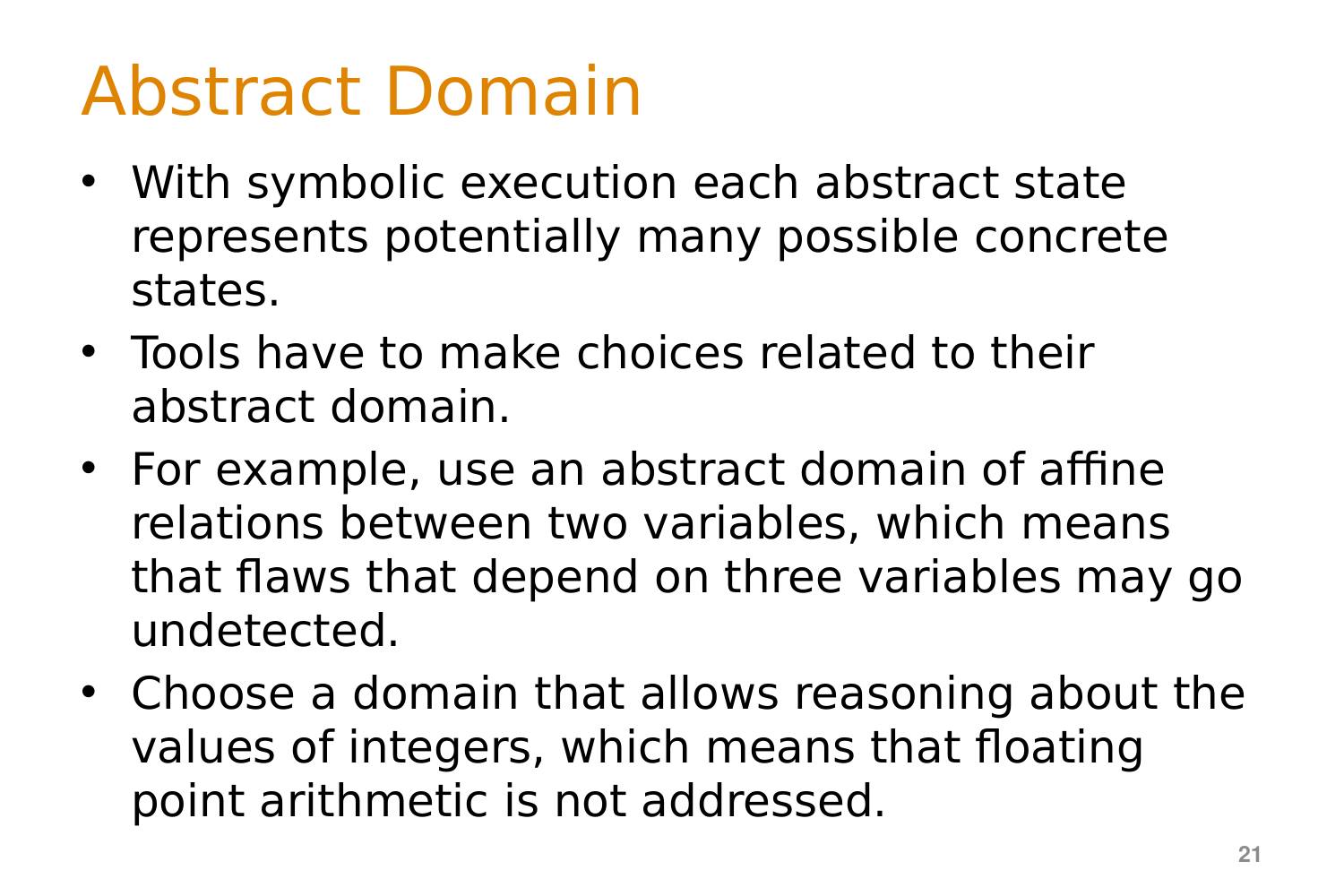

# Abstract Domain
With symbolic execution each abstract state represents potentially many possible concrete states.
Tools have to make choices related to their abstract domain.
For example, use an abstract domain of affine relations between two variables, which means that flaws that depend on three variables may go undetected.
Choose a domain that allows reasoning about the values of integers, which means that floating point arithmetic is not addressed.

21